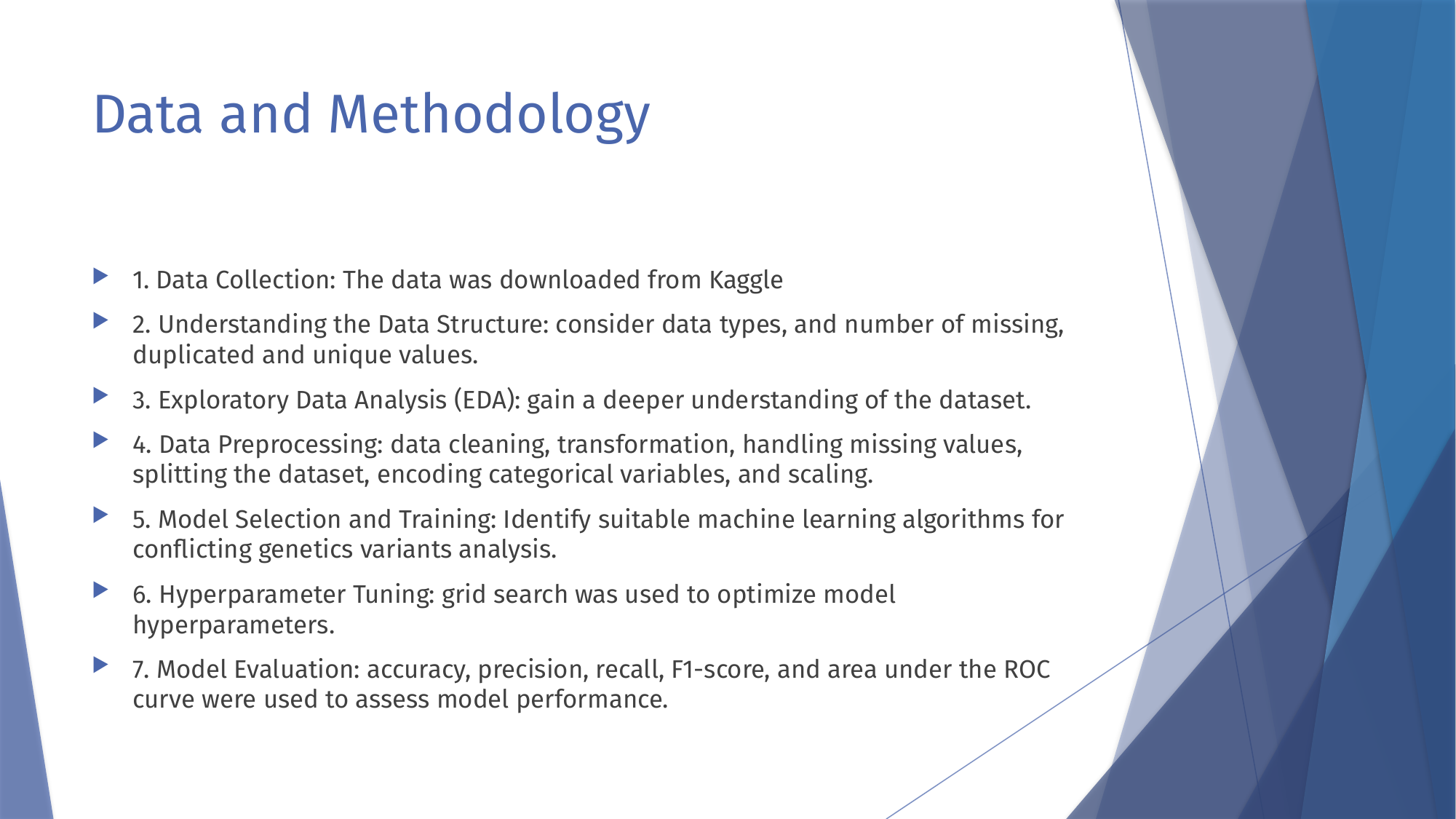

# Data and Methodology
1. Data Collection: The data was downloaded from Kaggle
2. Understanding the Data Structure: consider data types, and number of missing, duplicated and unique values.
3. Exploratory Data Analysis (EDA): gain a deeper understanding of the dataset.
4. Data Preprocessing: data cleaning, transformation, handling missing values, splitting the dataset, encoding categorical variables, and scaling.
5. Model Selection and Training: Identify suitable machine learning algorithms for conflicting genetics variants analysis.
6. Hyperparameter Tuning: grid search was used to optimize model hyperparameters.
7. Model Evaluation: accuracy, precision, recall, F1-score, and area under the ROC curve were used to assess model performance.